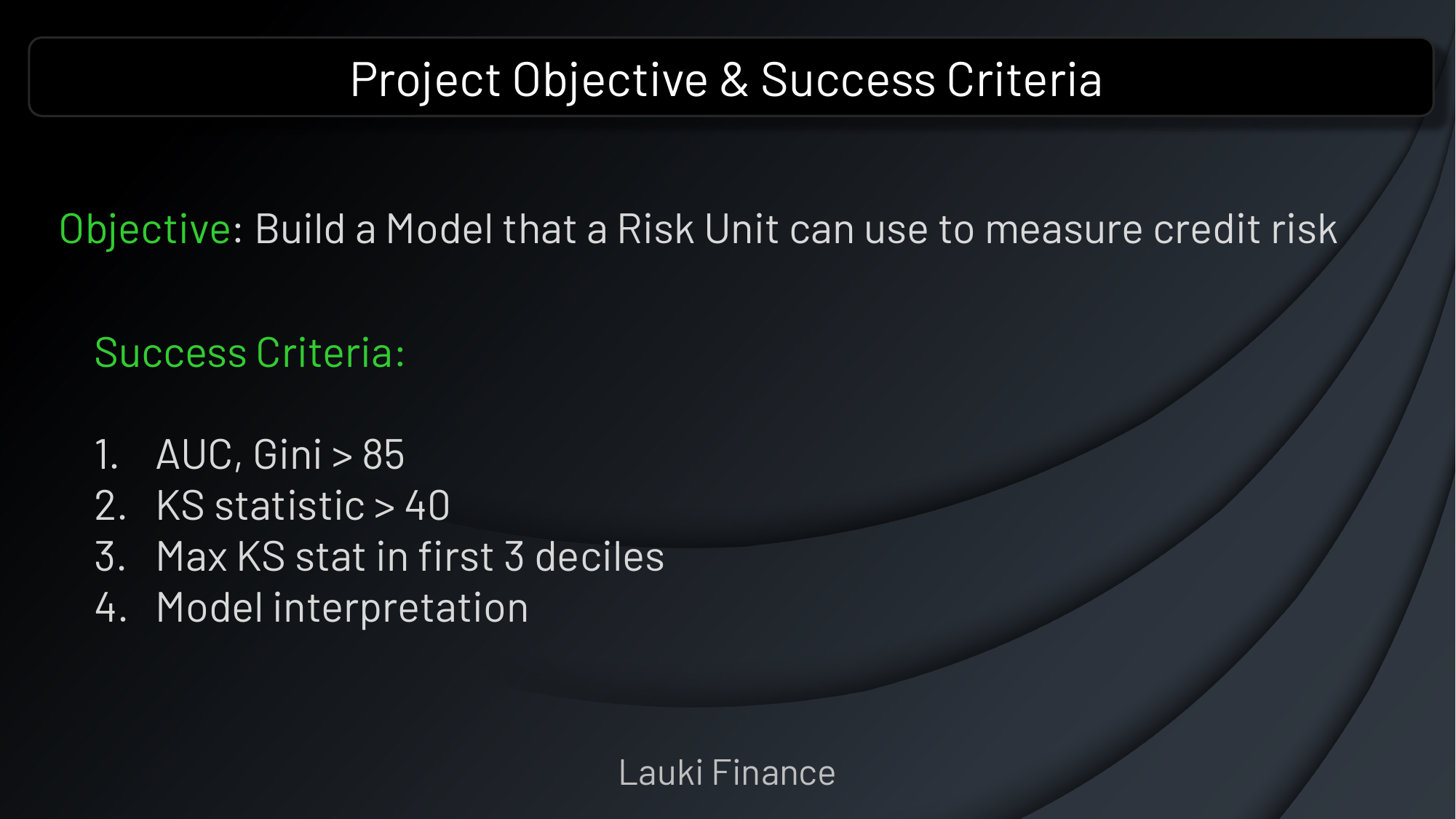

Project Objective & Success Criteria
Objective: Build a Model that a Risk Unit can use to measure credit risk
Success Criteria:

AUC, Gini > 85
KS statistic > 40
Max KS stat in first 3 deciles
Model interpretation
Lauki Finance